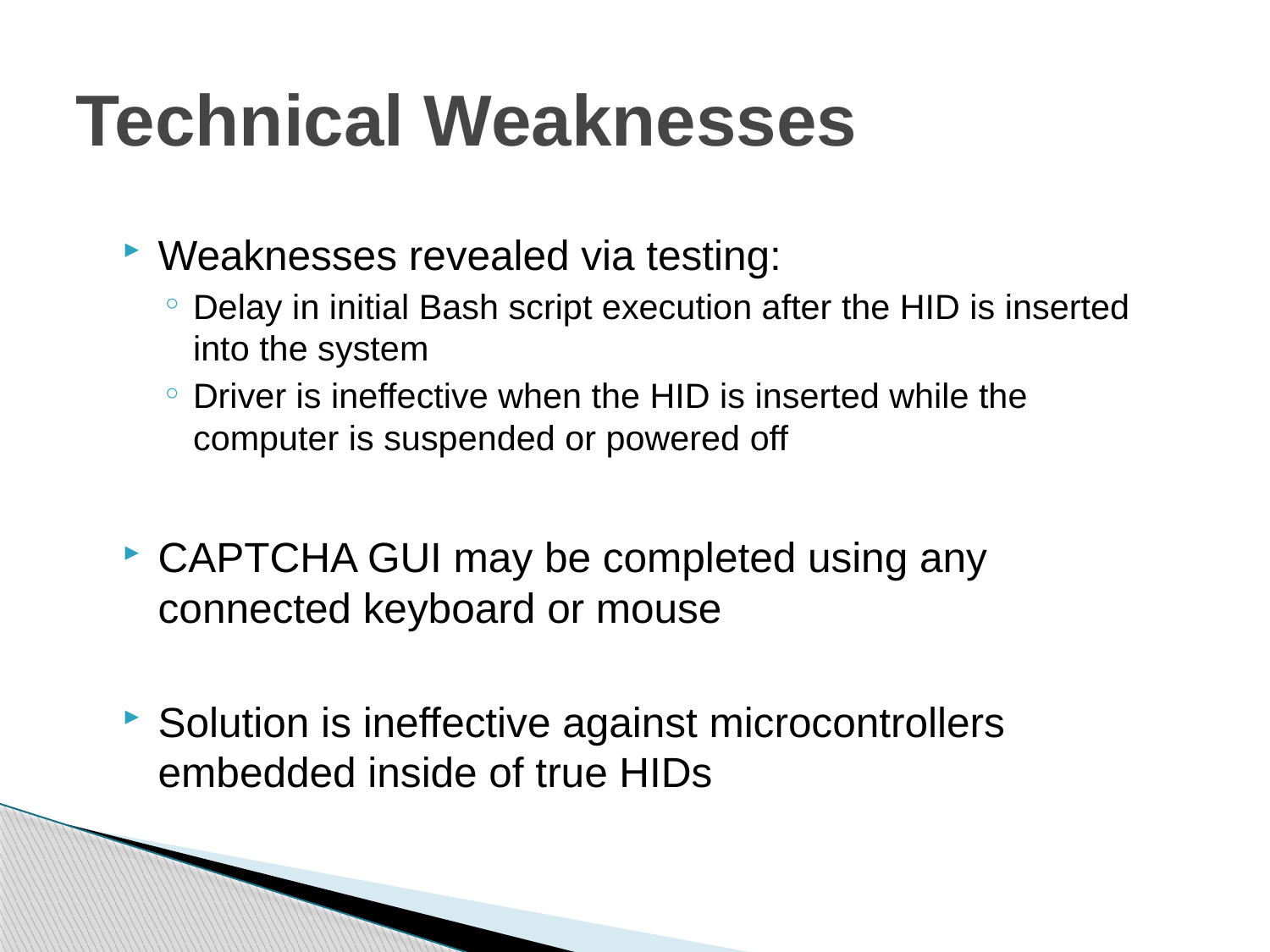

# Technical Weaknesses
Weaknesses revealed via testing:
Delay in initial Bash script execution after the HID is inserted into the system
Driver is ineffective when the HID is inserted while the computer is suspended or powered off

CAPTCHA GUI may be completed using any connected keyboard or mouse

Solution is ineffective against microcontrollers embedded inside of true HIDs